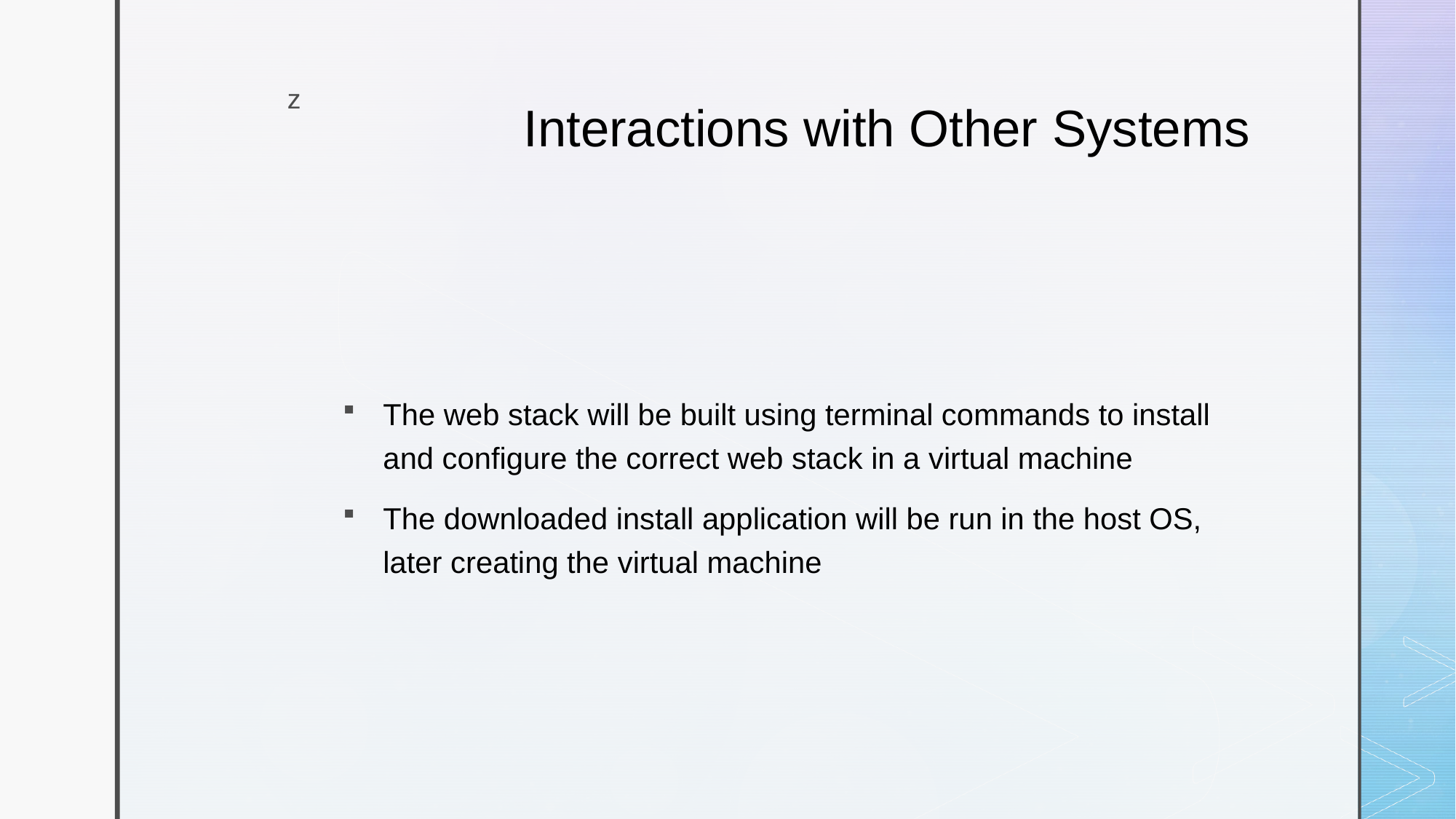

# Interactions with Other Systems
The web stack will be built using terminal commands to install and configure the correct web stack in a virtual machine
The downloaded install application will be run in the host OS, later creating the virtual machine